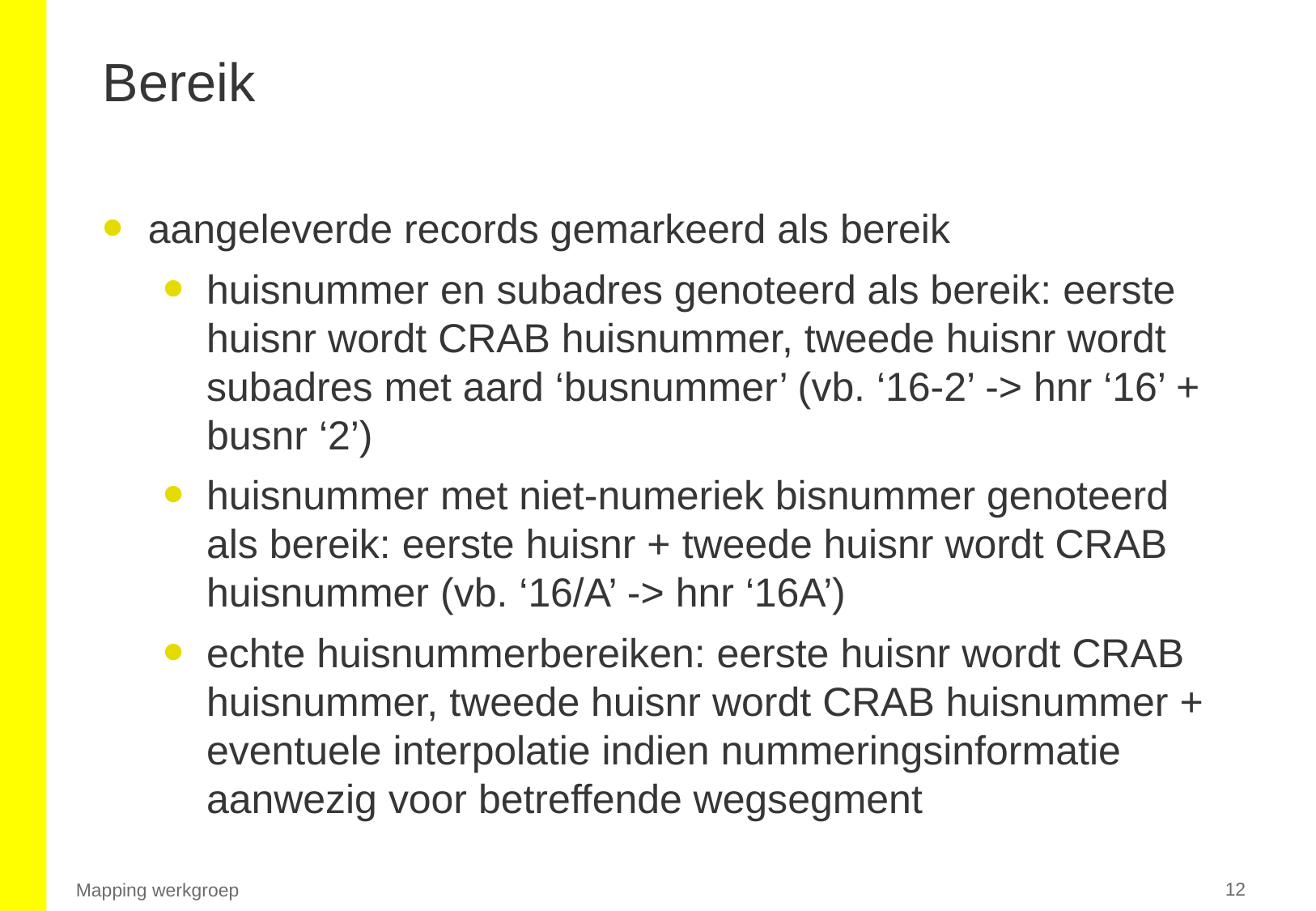

# Bereik
aangeleverde records gemarkeerd als bereik
huisnummer en subadres genoteerd als bereik: eerste huisnr wordt CRAB huisnummer, tweede huisnr wordt subadres met aard ‘busnummer’ (vb. ‘16-2’ -> hnr ‘16’ + busnr ‘2’)
huisnummer met niet-numeriek bisnummer genoteerd als bereik: eerste huisnr + tweede huisnr wordt CRAB huisnummer (vb. ‘16/A’ -> hnr ‘16A’)
echte huisnummerbereiken: eerste huisnr wordt CRAB huisnummer, tweede huisnr wordt CRAB huisnummer + eventuele interpolatie indien nummeringsinformatie aanwezig voor betreffende wegsegment
12
Mapping werkgroep